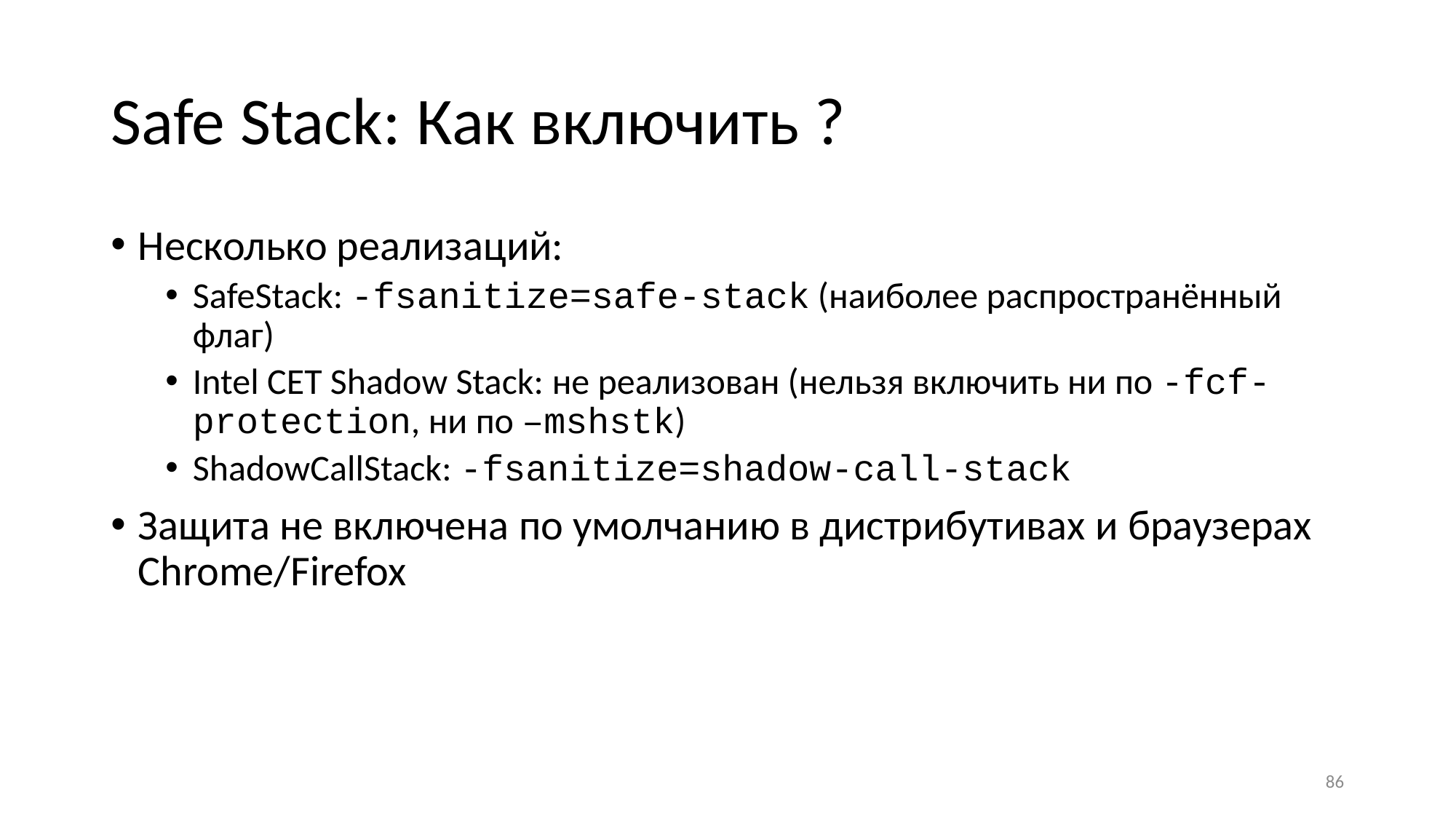

# Safe Stack: Как включить ?
Несколько реализаций:
SafeStack: -fsanitize=safe-stack (наиболее распространённый флаг)
Intel CET Shadow Stack: не реализован (нельзя включить ни по -fcf-protection, ни по –mshstk)
ShadowCallStack: -fsanitize=shadow-call-stack
Защита не включена по умолчанию в дистрибутивах и браузерах Chrome/Firefox

86